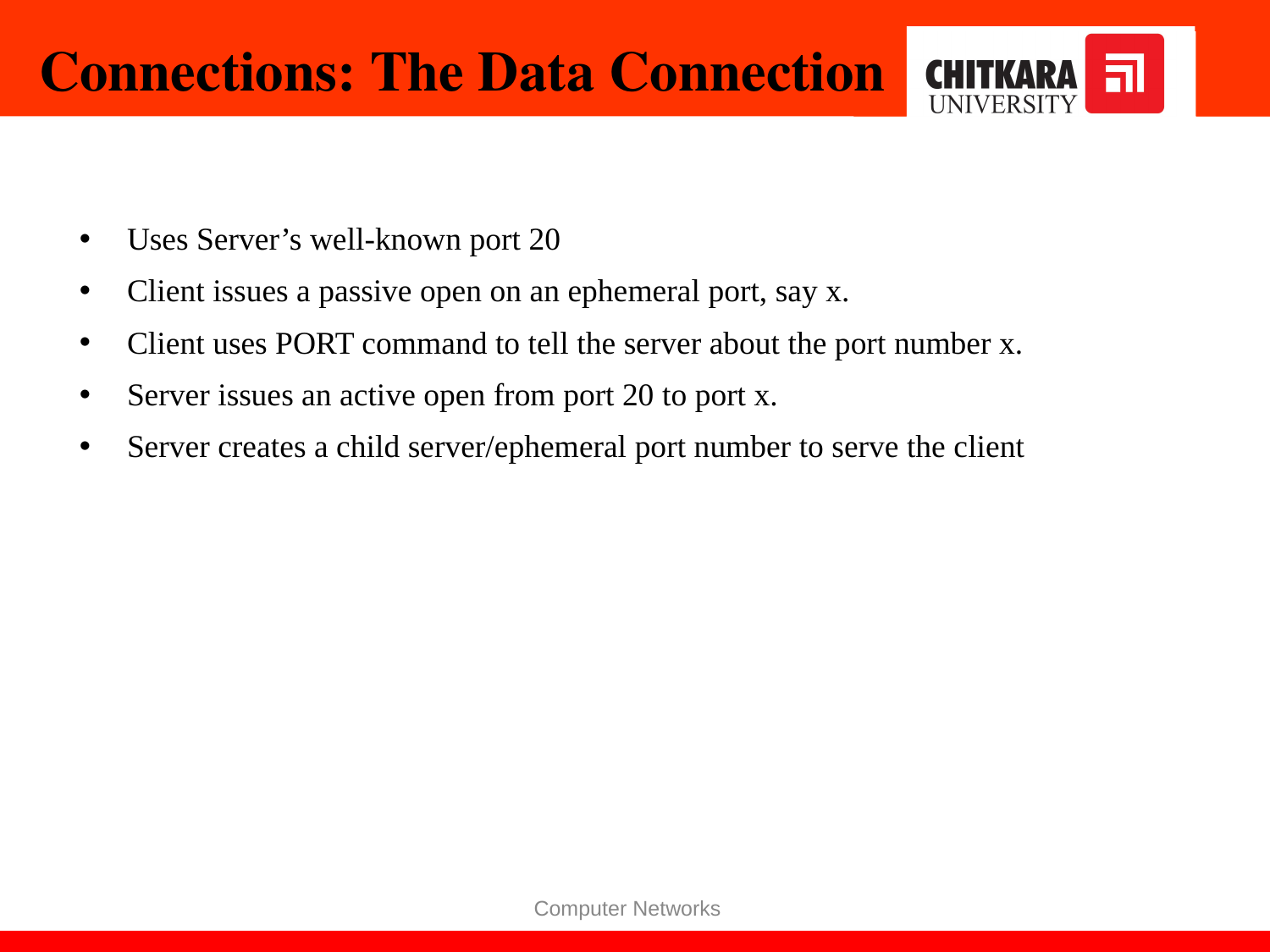

Connections: The Data Connection
Uses Server’s well-known port 20
Client issues a passive open on an ephemeral port, say x.
Client uses PORT command to tell the server about the port number x.
Server issues an active open from port 20 to port x.
Server creates a child server/ephemeral port number to serve the client

Computer Networks